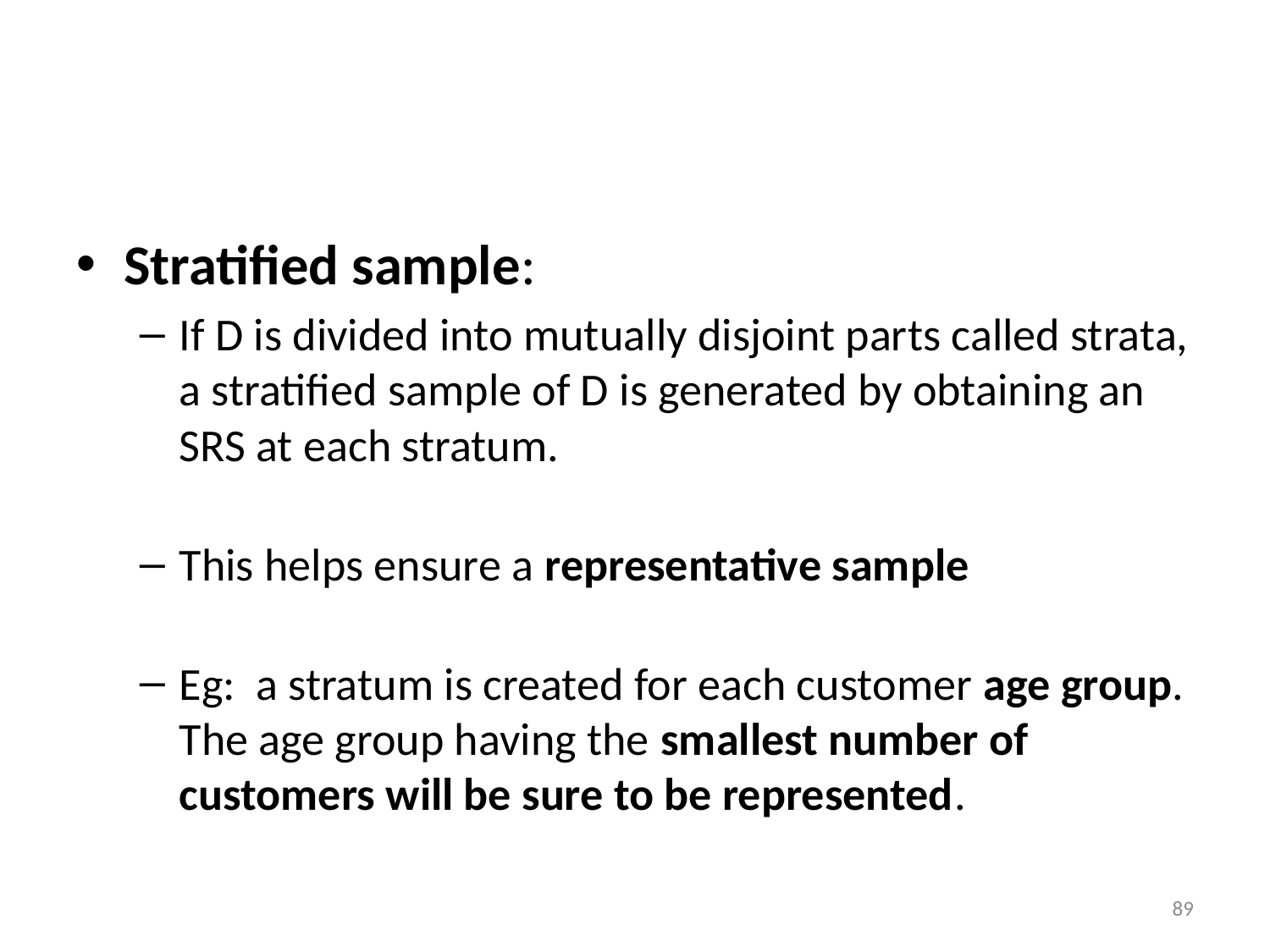

Stratified sample:
If D is divided into mutually disjoint parts called strata, a stratified sample of D is generated by obtaining an SRS at each stratum.

This helps ensure a representative sample

Eg:  a stratum is created for each customer age group. The age group having the smallest number of customers will be sure to be represented.
89